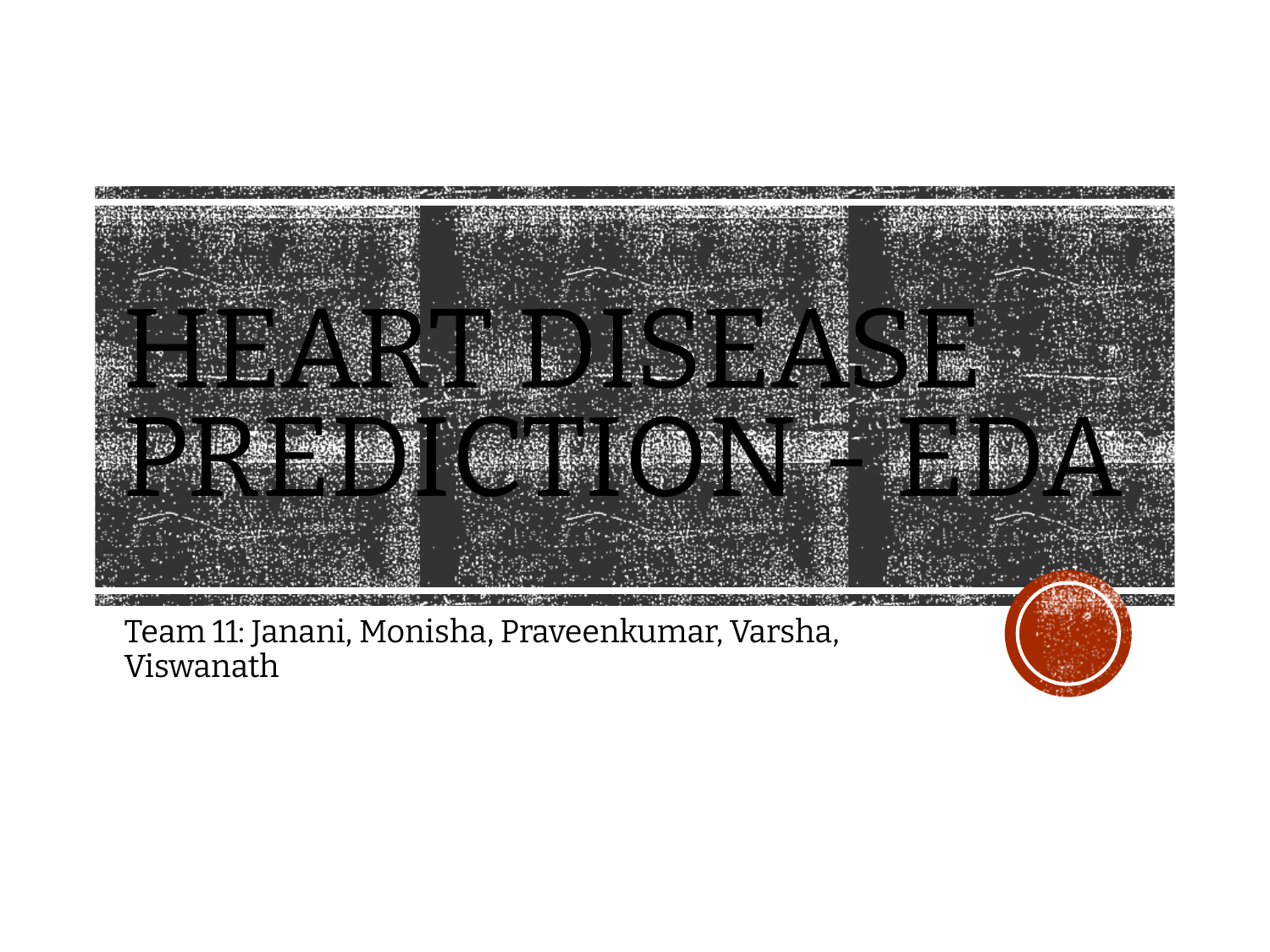

# Heart Disease Prediction - EDA
Team 11: Janani, Monisha, Praveenkumar, Varsha, Viswanath